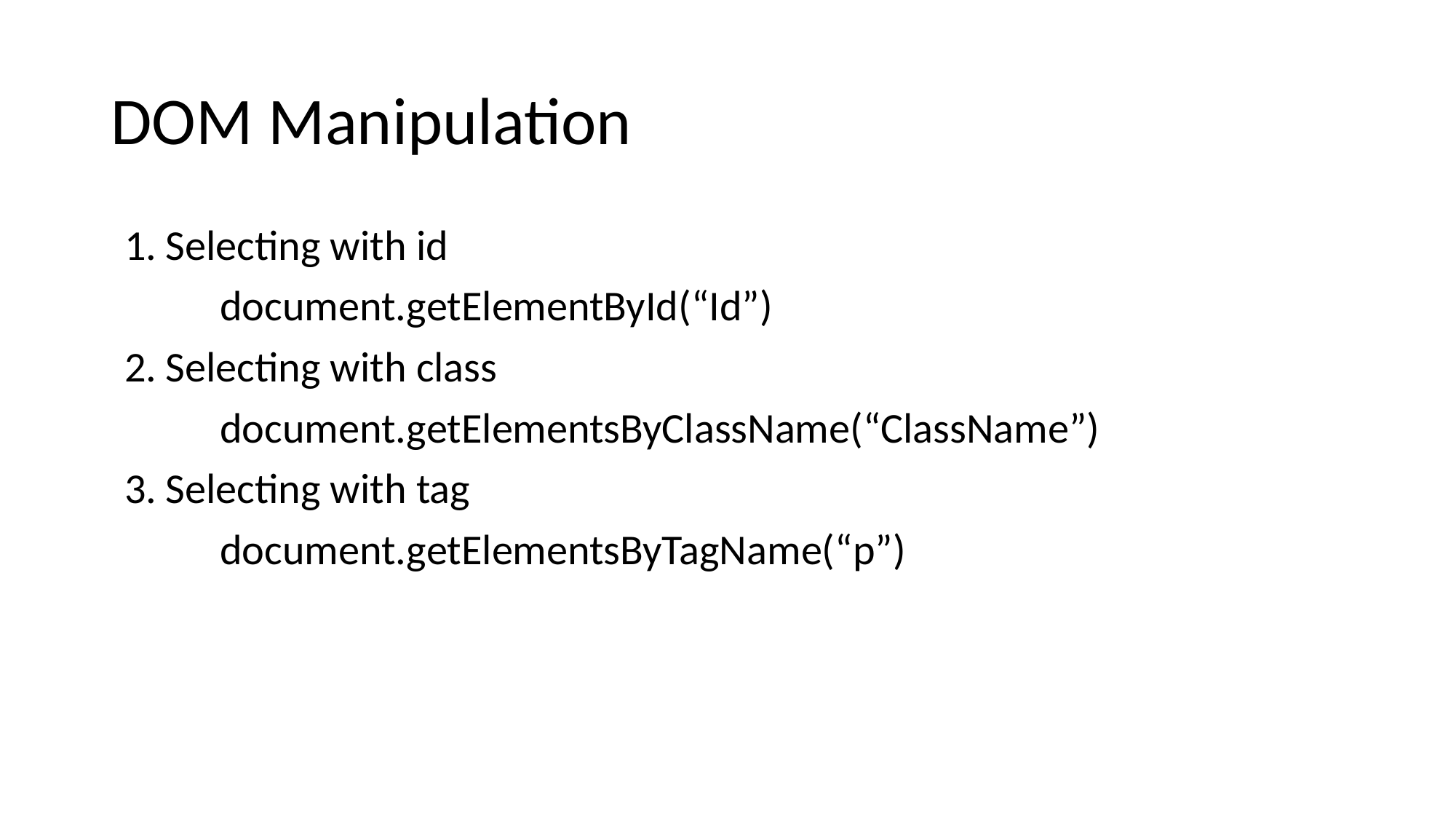

# DOM Manipulation
Selecting with id
document.getElementById(“Id”)
Selecting with class
document.getElementsByClassName(“ClassName”)
Selecting with tag
document.getElementsByTagName(“p”)